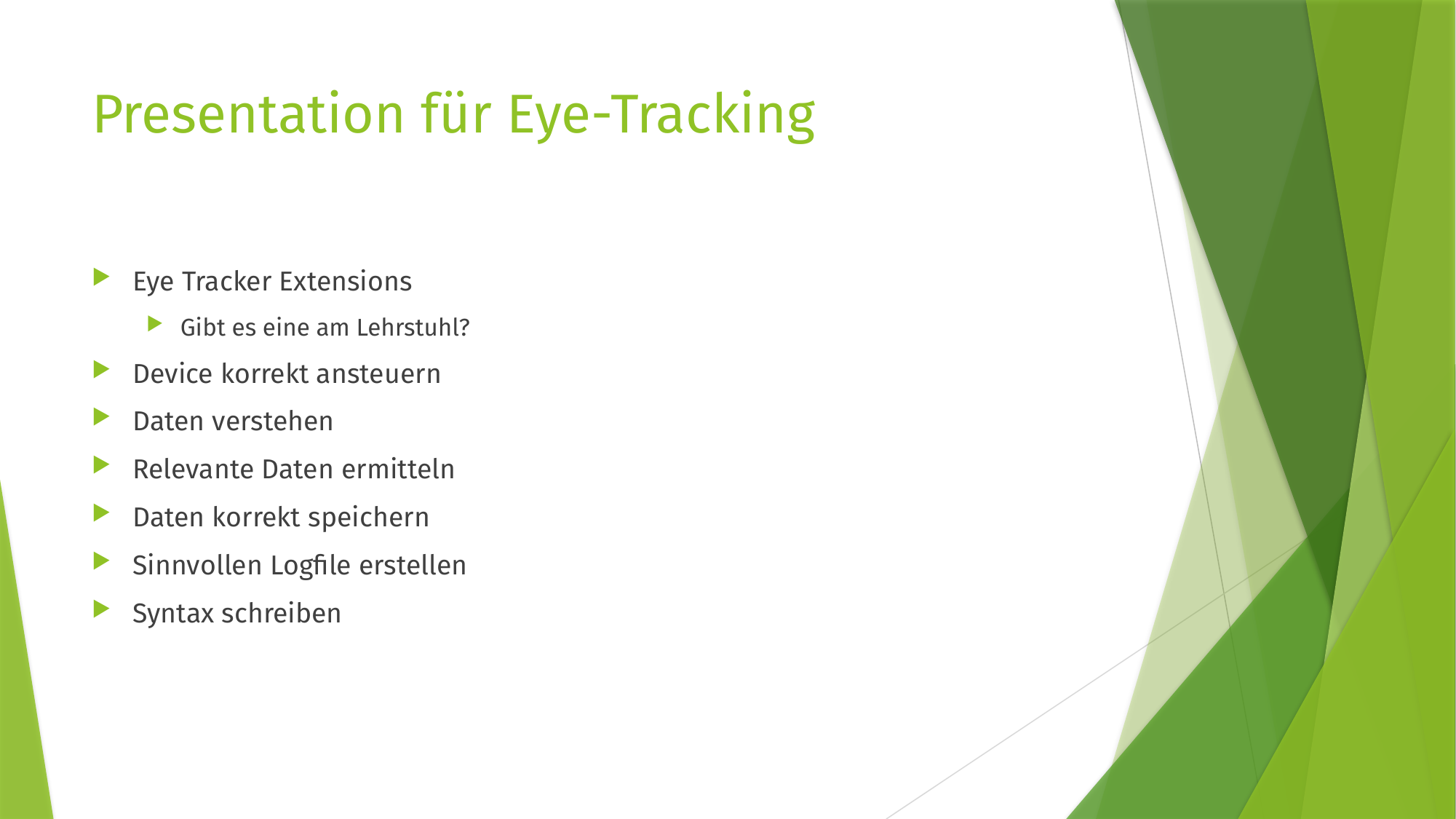

# Presentation für Eye-Tracking
Eye Tracker Extensions
Gibt es eine am Lehrstuhl?
Device korrekt ansteuern
Daten verstehen
Relevante Daten ermitteln
Daten korrekt speichern
Sinnvollen Logfile erstellen
Syntax schreiben